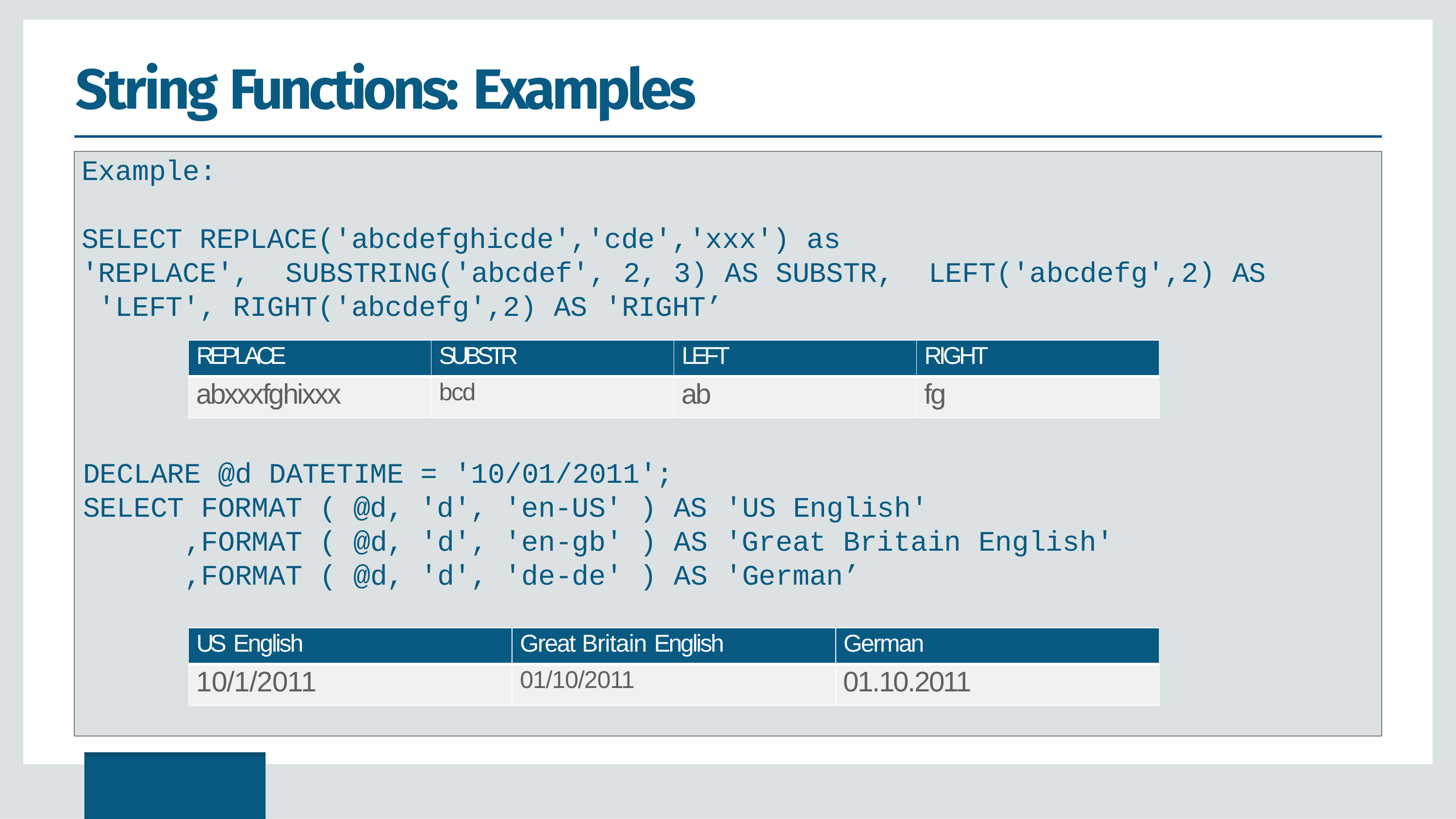

# String Functions: Examples

Example:

SELECT REPLACE('abcdefghicde','cde','xxx') as  'REPLACE',	SUBSTRING('abcdef', 2, 3) AS SUBSTR,  'LEFT', RIGHT('abcdefg',2) AS 'RIGHT’
LEFT('abcdefg',2) AS
| REPLACE | SUBSTR | LEFT | RIGHT |
| --- | --- | --- | --- |
| abxxxfghixxx | bcd | ab | fg |
| DECLARE @d DATETIME | = '10/01/2011'; |  |
| --- | --- | --- |
| SELECT FORMAT ( @d, | 'd', 'en-US' ) AS | 'US English' |
| ,FORMAT ( @d, | 'd', 'en-gb' ) AS | 'Great Britain English' |
| ,FORMAT ( @d, | 'd', 'de-de' ) AS | 'German’ |
| US English | Great Britain English | German |
| --- | --- | --- |
| 10/1/2011 | 01/10/2011 | 01.10.2011 |